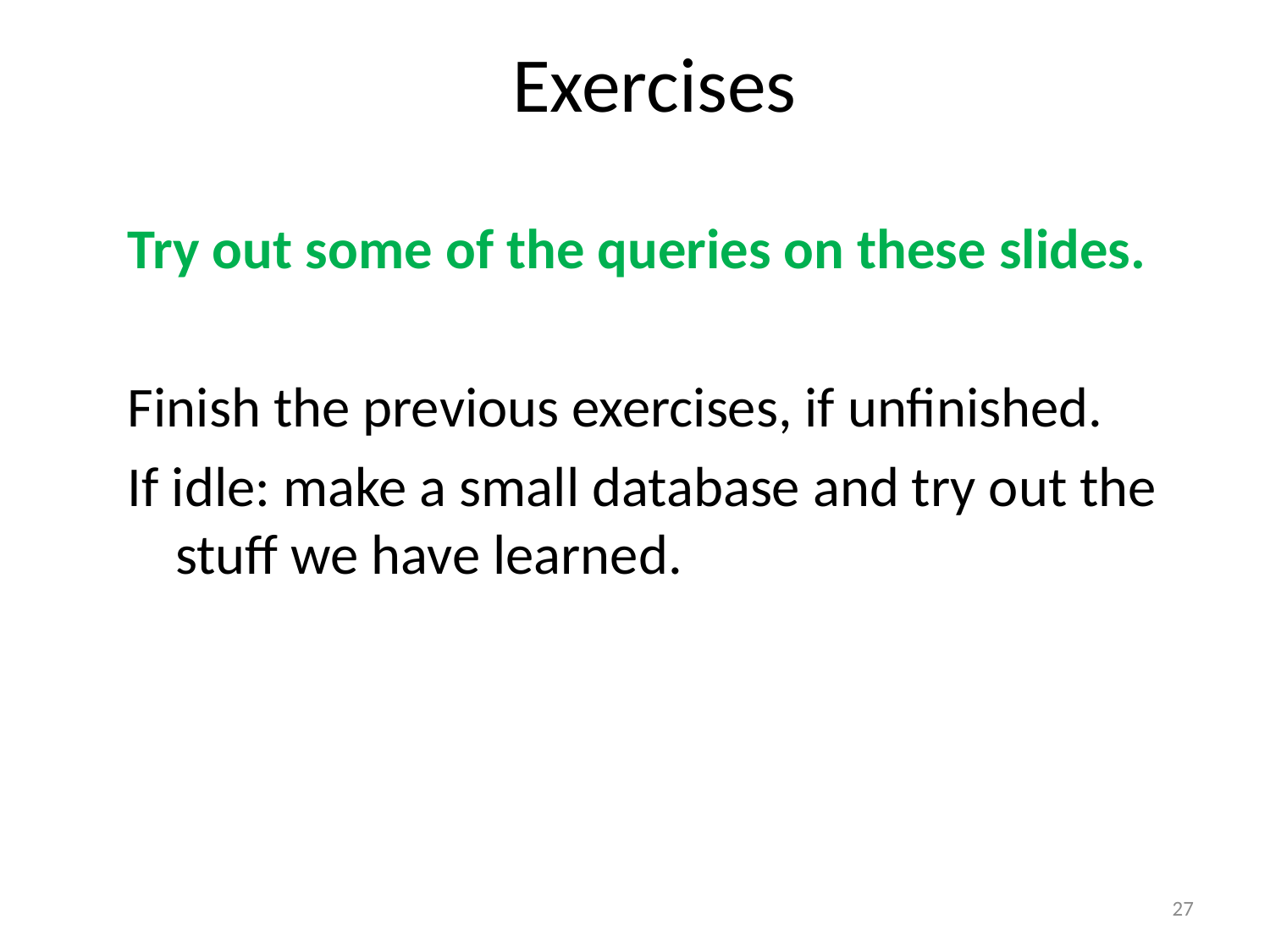

# Exercises
Try out some of the queries on these slides.

Finish the previous exercises, if unfinished.
If idle: make a small database and try out the stuff we have learned.

27